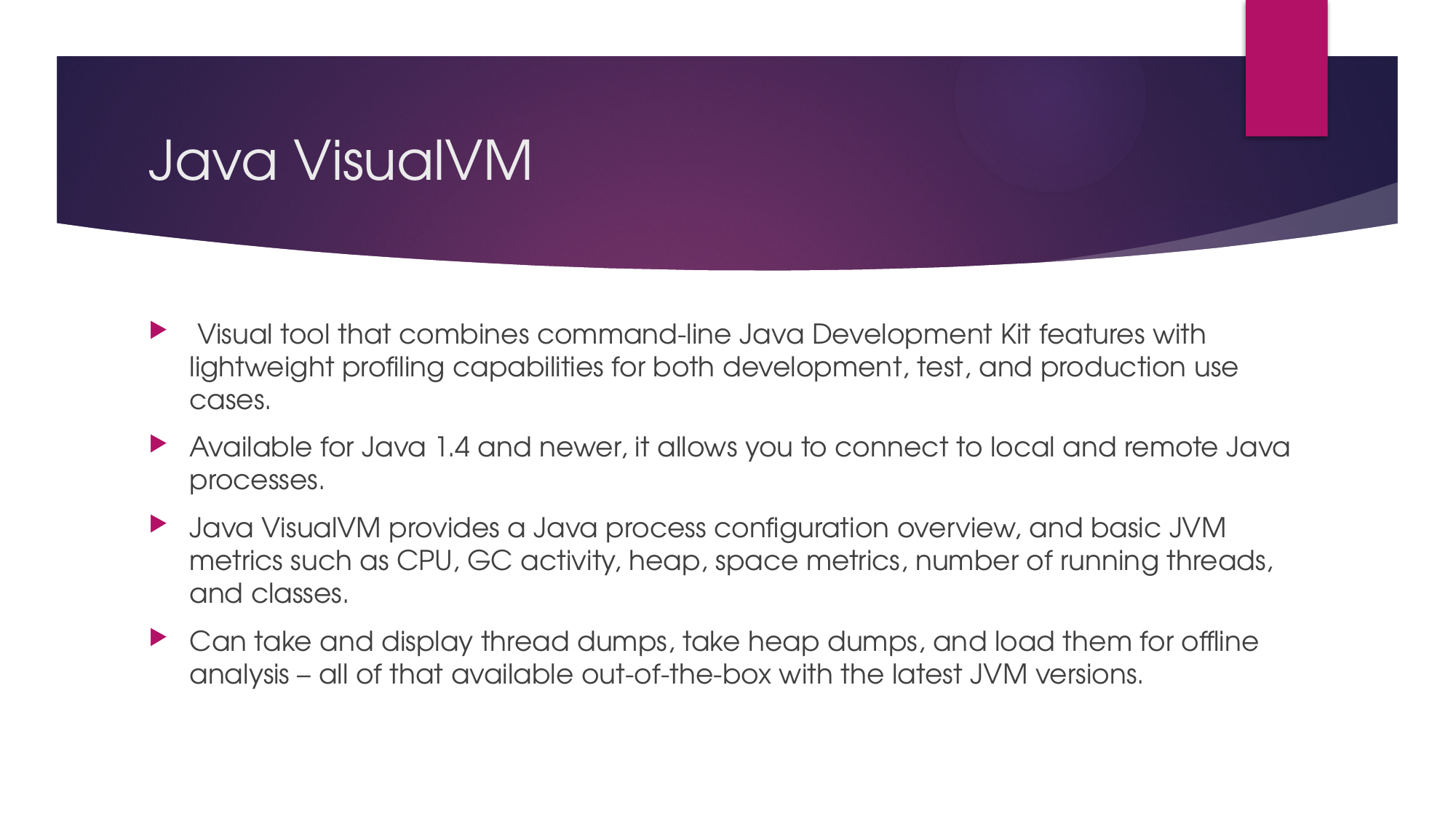

# Java VisualVM
 Visual tool that combines command-line Java Development Kit features with lightweight profiling capabilities for both development, test, and production use cases.
Available for Java 1.4 and newer, it allows you to connect to local and remote Java processes.
Java VisualVM provides a Java process configuration overview, and basic JVM metrics such as CPU, GC activity, heap, space metrics, number of running threads, and classes.
Can take and display thread dumps, take heap dumps, and load them for offline analysis – all of that available out-of-the-box with the latest JVM versions.